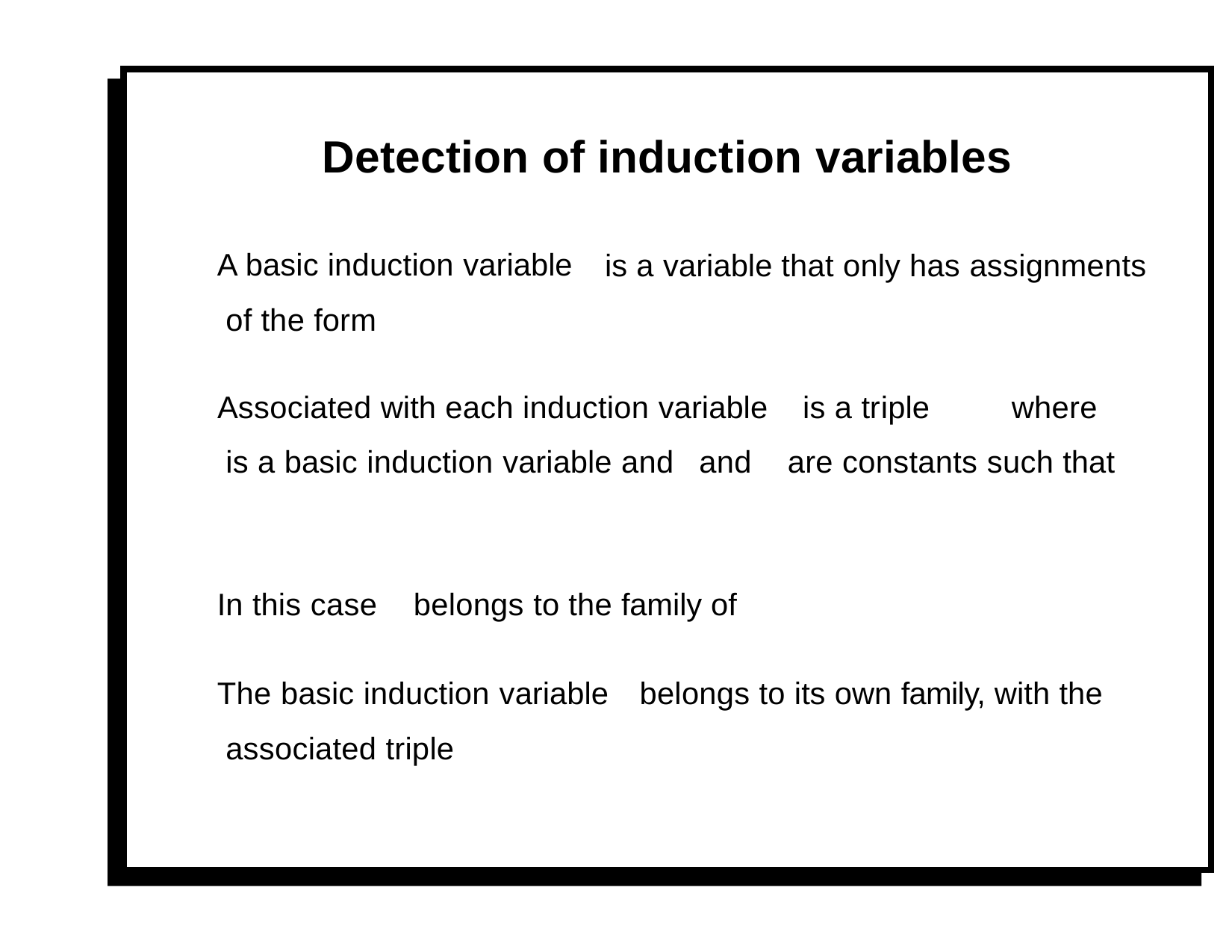

# Detection of induction variables
A basic induction variable  of the form
is a variable that only has assignments
Associated with each induction variable  is a basic induction variable and	and
is a triple	where  are constants such that
In this case	belongs to the family of

The basic induction variable	belongs to its own family, with the  associated triple